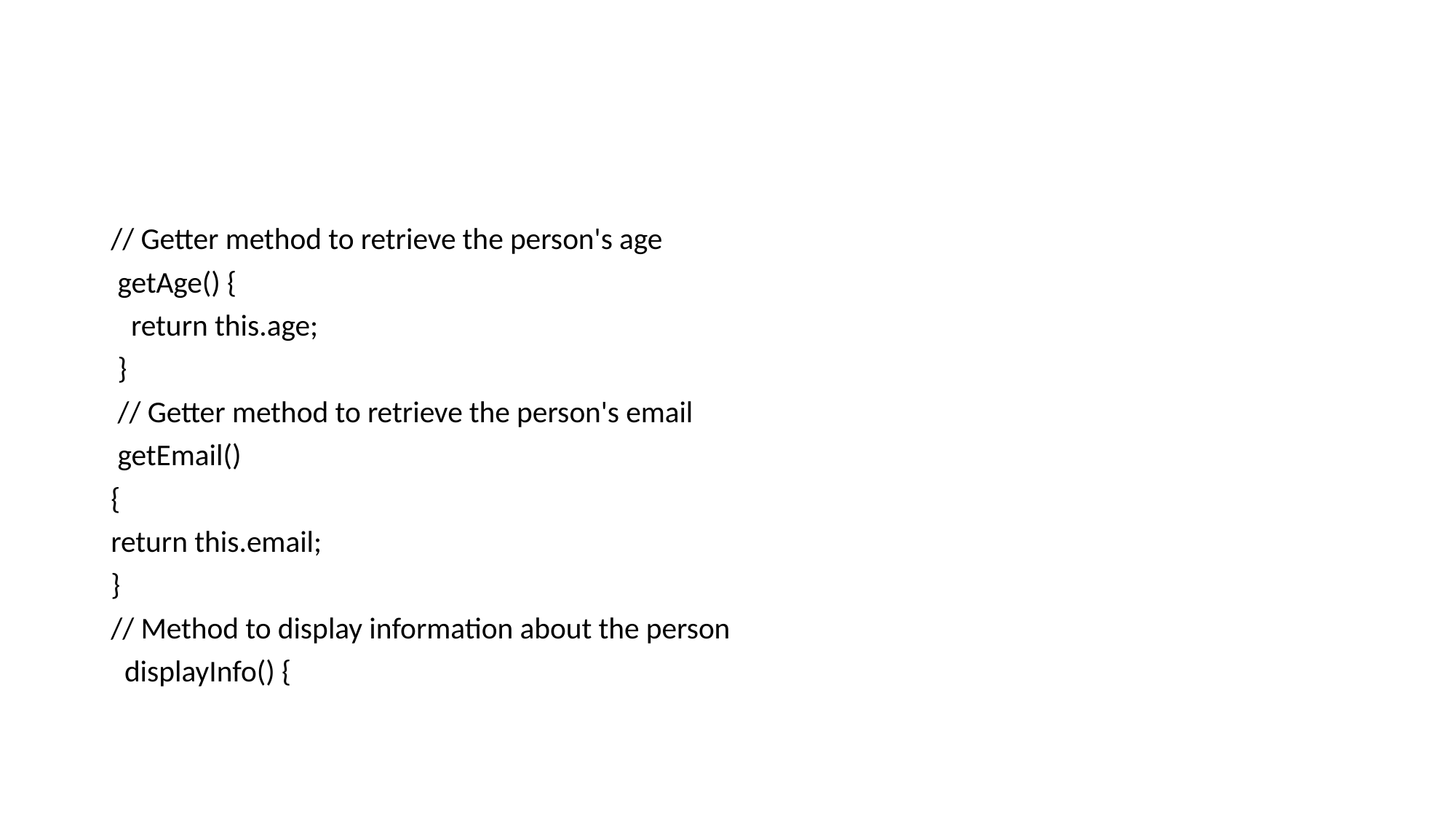

#
// Getter method to retrieve the person's age
 getAge() {
   return this.age;
 }
 // Getter method to retrieve the person's email
 getEmail()
{
return this.email;
}
// Method to display information about the person
  displayInfo() {